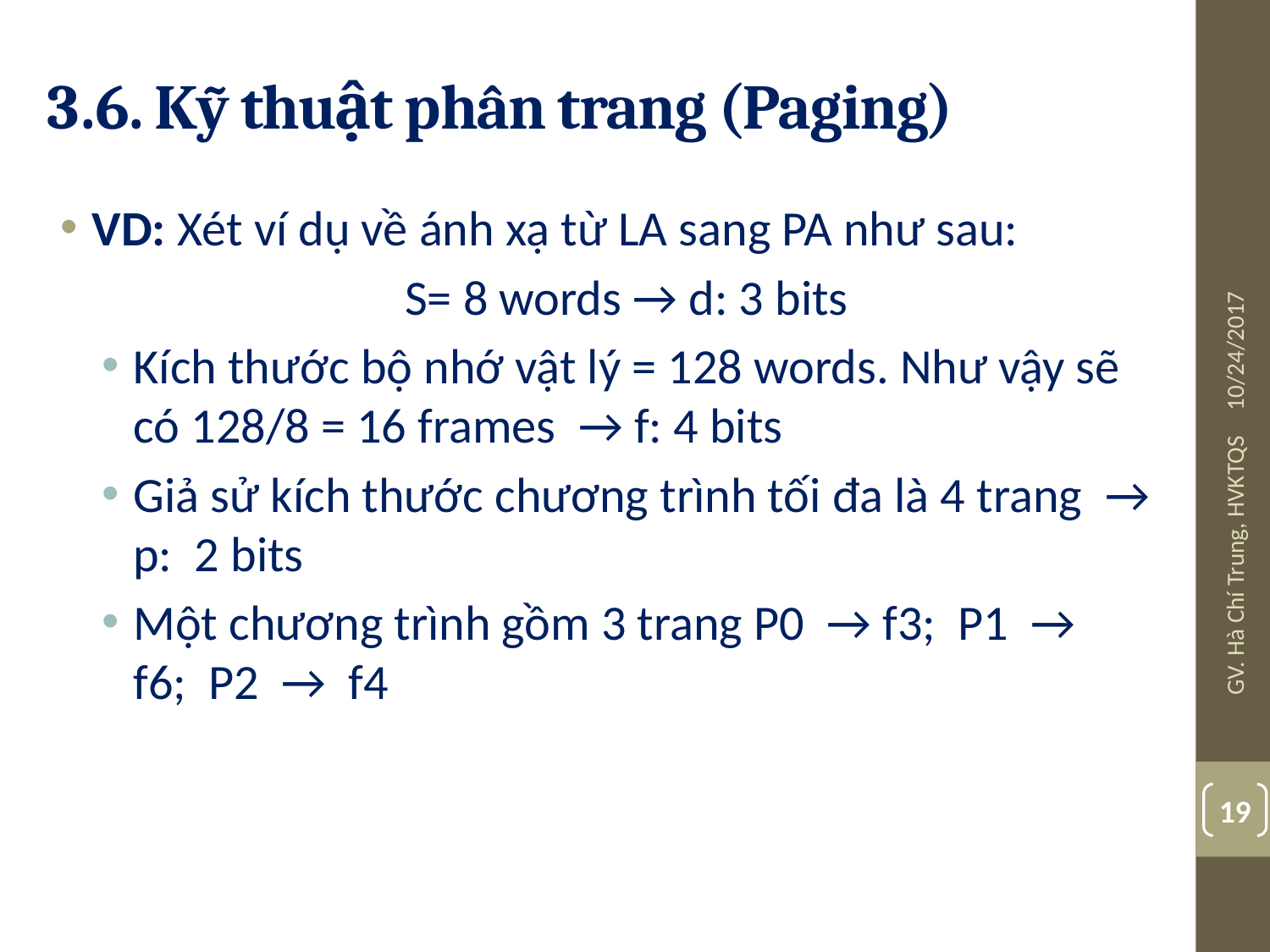

# 3.6. Kỹ thuật phân trang (Paging)
VD: Xét ví dụ về ánh xạ từ LA sang PA như sau:
S= 8 words → d: 3 bits
Kích thước bộ nhớ vật lý = 128 words. Như vậy sẽ có 128/8 = 16 frames  → f: 4 bits
Giả sử kích thước chương trình tối đa là 4 trang  → p:  2 bits
Một chương trình gồm 3 trang P0  → f3;  P1  →  f6;  P2  →  f4

10/24/2017
GV. Hà Chí Trung, HVKTQS
19